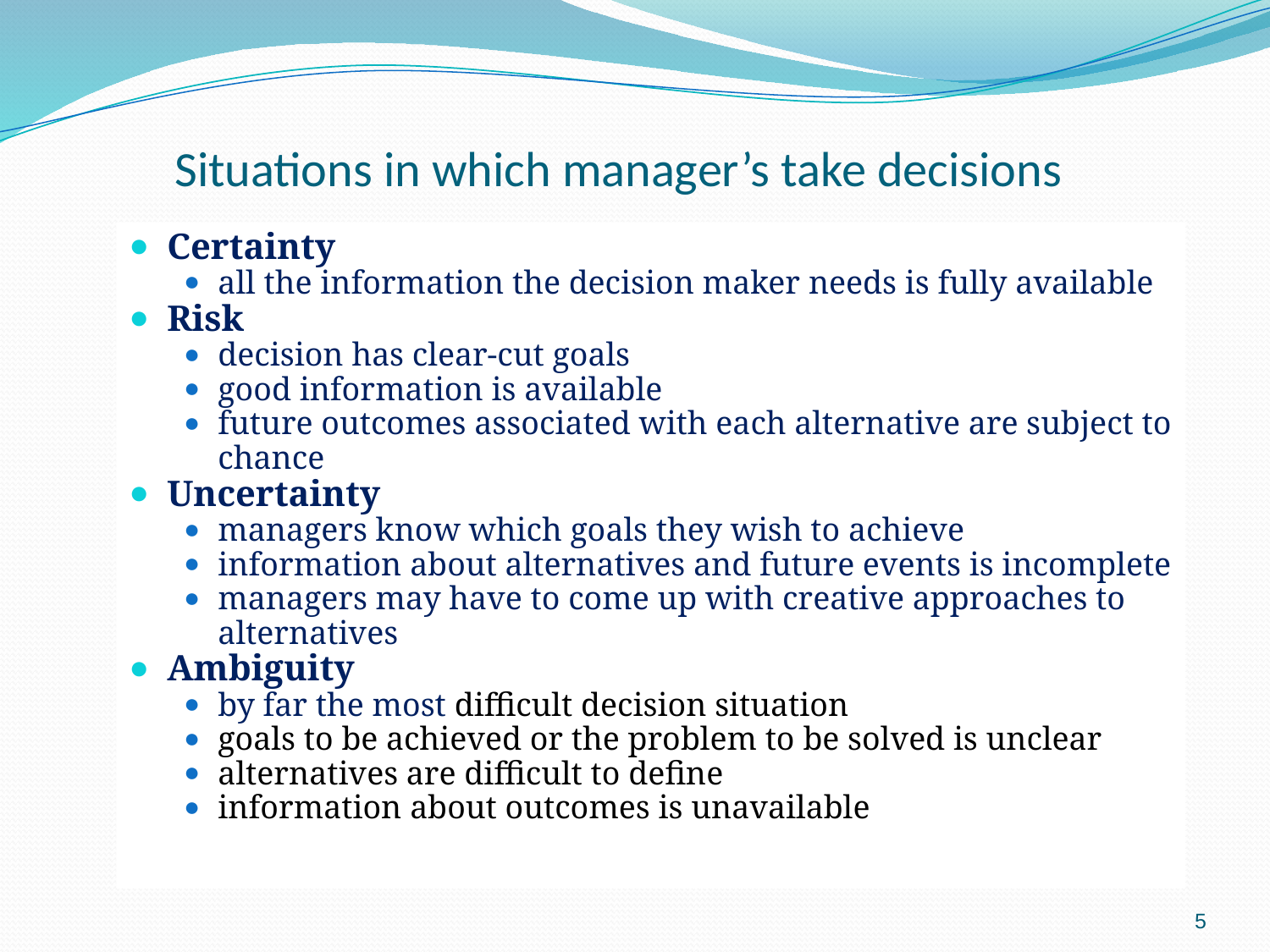

# Situations in which manager’s take decisions
Certainty
all the information the decision maker needs is fully available
Risk
decision has clear-cut goals
good information is available
future outcomes associated with each alternative are subject to chance
Uncertainty
managers know which goals they wish to achieve
information about alternatives and future events is incomplete
managers may have to come up with creative approaches to alternatives
Ambiguity
by far the most difficult decision situation
goals to be achieved or the problem to be solved is unclear
alternatives are difficult to define
information about outcomes is unavailable
5